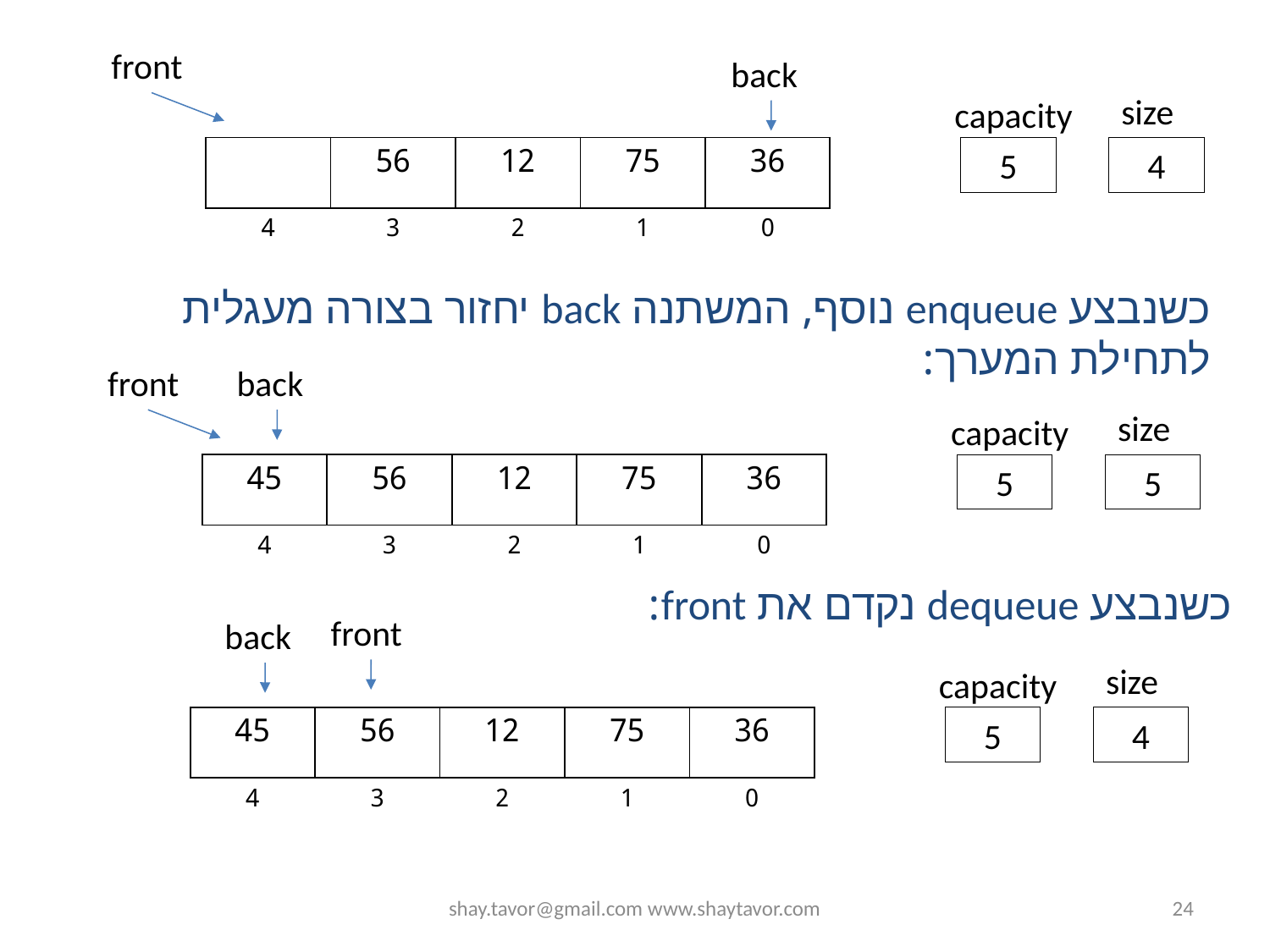

front
back
size
capacity
|  | 56 | 12 | 75 | 36 |
| --- | --- | --- | --- | --- |
| 4 | 3 | 2 | 1 | 0 |
5
4
כשנבצע enqueue נוסף, המשתנה back יחזור בצורה מעגלית לתחילת המערך:
front
back
size
capacity
| 45 | 56 | 12 | 75 | 36 |
| --- | --- | --- | --- | --- |
| 4 | 3 | 2 | 1 | 0 |
5
5
כשנבצע dequeue נקדם את front:
front
back
size
capacity
| 45 | 56 | 12 | 75 | 36 |
| --- | --- | --- | --- | --- |
| 4 | 3 | 2 | 1 | 0 |
5
4
shay.tavor@gmail.com www.shaytavor.com
24